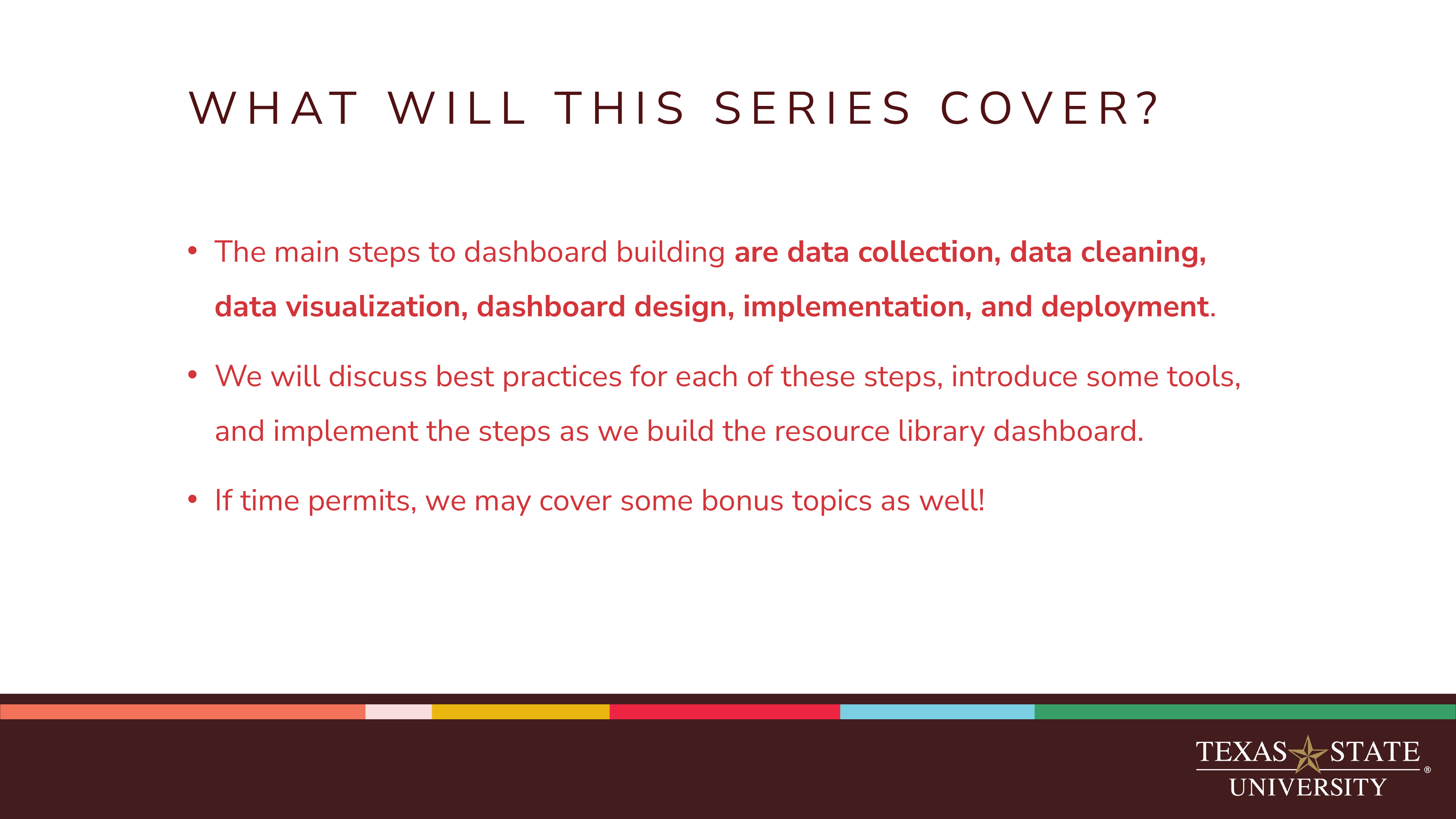

# WHAT WILL THIS SERIES COVER?
The main steps to dashboard building are data collection, data cleaning, data visualization, dashboard design, implementation, and deployment.
We will discuss best practices for each of these steps, introduce some tools, and implement the steps as we build the resource library dashboard.
If time permits, we may cover some bonus topics as well!